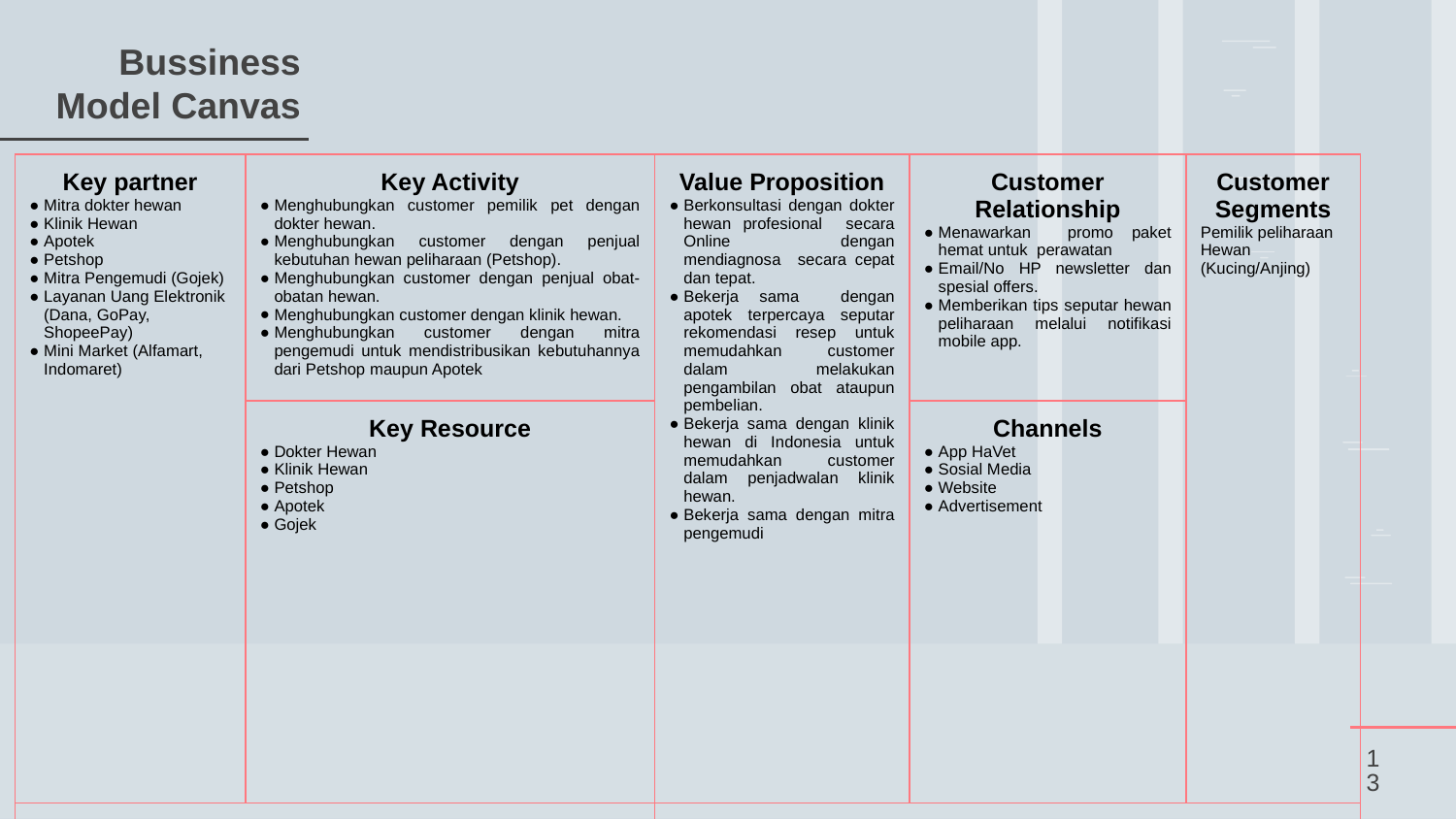

# Bussiness Model Canvas
| Key partner Mitra dokter hewan Klinik Hewan Apotek Petshop Mitra Pengemudi (Gojek) Layanan Uang Elektronik (Dana, GoPay, ShopeePay) Mini Market (Alfamart, Indomaret) | Key Activity Menghubungkan customer pemilik pet dengan dokter hewan. Menghubungkan customer dengan penjual kebutuhan hewan peliharaan (Petshop). Menghubungkan customer dengan penjual obat-obatan hewan. Menghubungkan customer dengan klinik hewan. Menghubungkan customer dengan mitra pengemudi untuk mendistribusikan kebutuhannya dari Petshop maupun Apotek | Value Proposition Berkonsultasi dengan dokter hewan profesional secara Online dengan mendiagnosa secara cepat dan tepat. Bekerja sama dengan apotek terpercaya seputar rekomendasi resep untuk memudahkan customer dalam melakukan pengambilan obat ataupun pembelian. Bekerja sama dengan klinik hewan di Indonesia untuk memudahkan customer dalam penjadwalan klinik hewan. Bekerja sama dengan mitra pengemudi | Customer Relationship Menawarkan promo paket hemat untuk perawatan Email/No HP newsletter dan spesial offers. Memberikan tips seputar hewan peliharaan melalui notifikasi mobile app. | Customer Segments Pemilik peliharaan Hewan (Kucing/Anjing) |
| --- | --- | --- | --- | --- |
|  | Key Resource Dokter Hewan Klinik Hewan Petshop Apotek Gojek |  | Channels App HaVet Sosial Media Website Advertisement |  |
| Cost Structure Dokter, Apotek, Driver Gojek, dan Petshop penyewaan infrastruktur server biaya pemeliharaan dan perbaikan sistem |  | Revenue Stream Konsultasi berbayar dengan dokter spesialis tergantung jumlah konsultansi dan jenis konsultasinya biaya paket berlangganan jangka panjang Resep dan Pembelian Obat Pembayaran yang ditagihkan kepada pelanggan dapat dibayarkan melalui layanan uang elektronik (Dana, GoPay, ShopeePay) dan mini market |  |  |
13